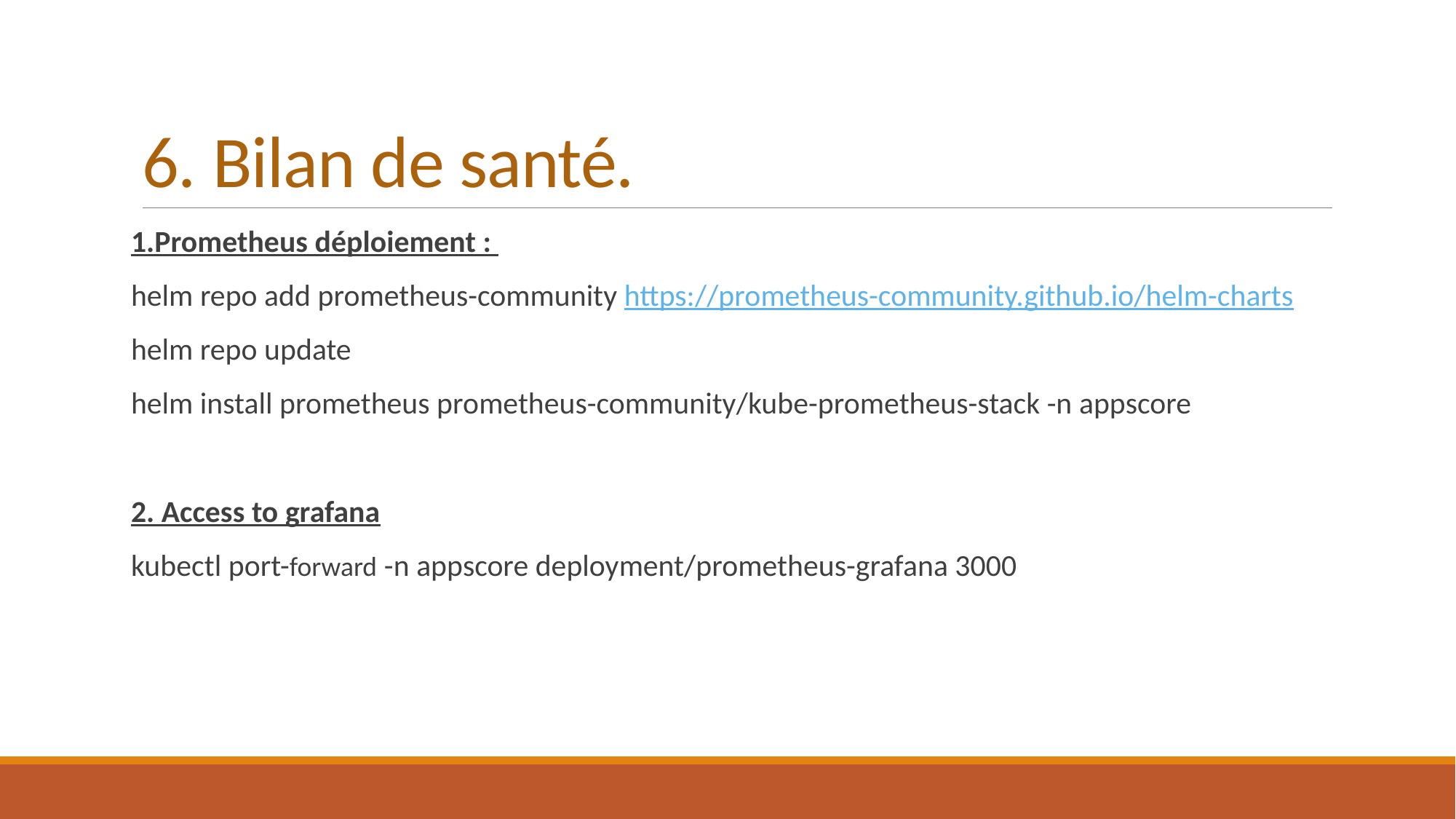

# 6. Bilan de santé.
1.Prometheus déploiement :
helm repo add prometheus-community https://prometheus-community.github.io/helm-charts
helm repo update
helm install prometheus prometheus-community/kube-prometheus-stack -n appscore

2. Access to grafana
kubectl port-forward -n appscore deployment/prometheus-grafana 3000